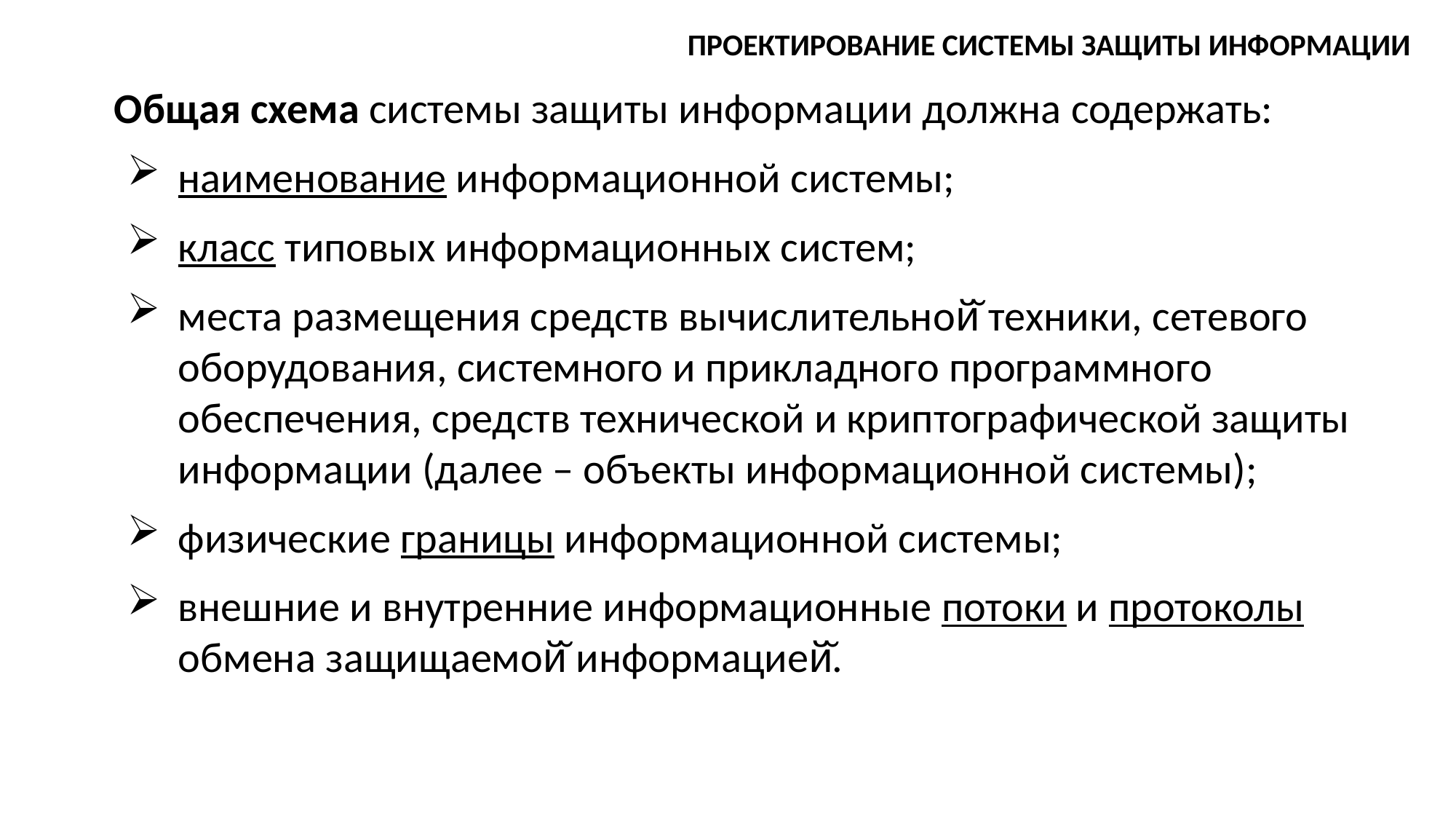

ПРОЕКТИРОВАНИЕ СИСТЕМЫ ЗАЩИТЫ ИНФОРМАЦИИ
Общая схема системы защиты информации должна содержать:
наименование информационной системы;
класс типовых информационных систем;
места размещения средств вычислительной̆ техники, сетевого оборудования, системного и прикладного программного обеспечения, средств технической и криптографической защиты информации (далее – объекты информационной системы);
физические границы информационной системы;
внешние и внутренние информационные потоки и протоколы обмена защищаемой̆ информацией̆.